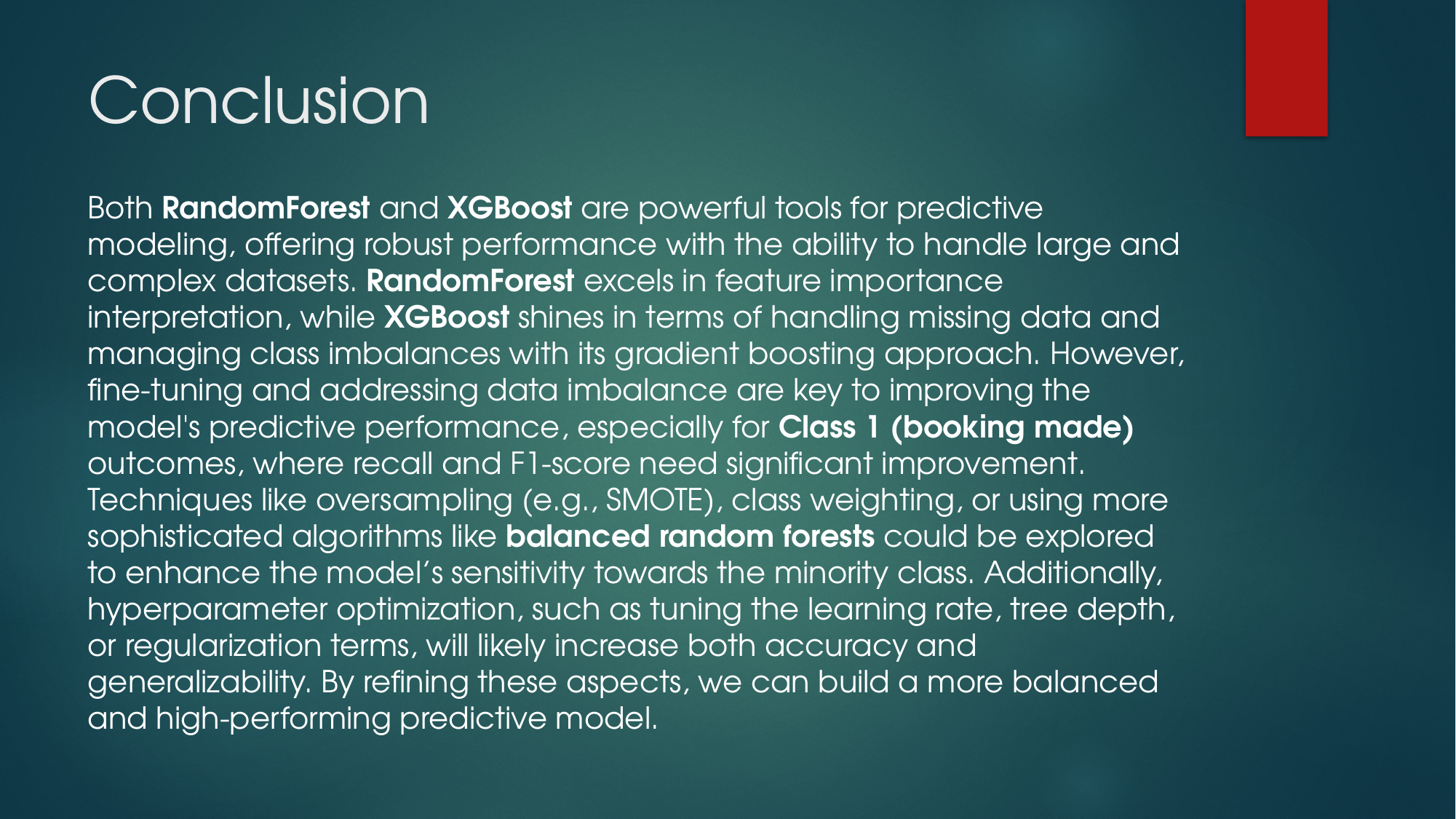

# Conclusion
Both RandomForest and XGBoost are powerful tools for predictive modeling, offering robust performance with the ability to handle large and complex datasets. RandomForest excels in feature importance interpretation, while XGBoost shines in terms of handling missing data and managing class imbalances with its gradient boosting approach. However, fine-tuning and addressing data imbalance are key to improving the model's predictive performance, especially for Class 1 (booking made) outcomes, where recall and F1-score need significant improvement. Techniques like oversampling (e.g., SMOTE), class weighting, or using more sophisticated algorithms like balanced random forests could be explored to enhance the model’s sensitivity towards the minority class. Additionally, hyperparameter optimization, such as tuning the learning rate, tree depth, or regularization terms, will likely increase both accuracy and generalizability. By refining these aspects, we can build a more balanced and high-performing predictive model.